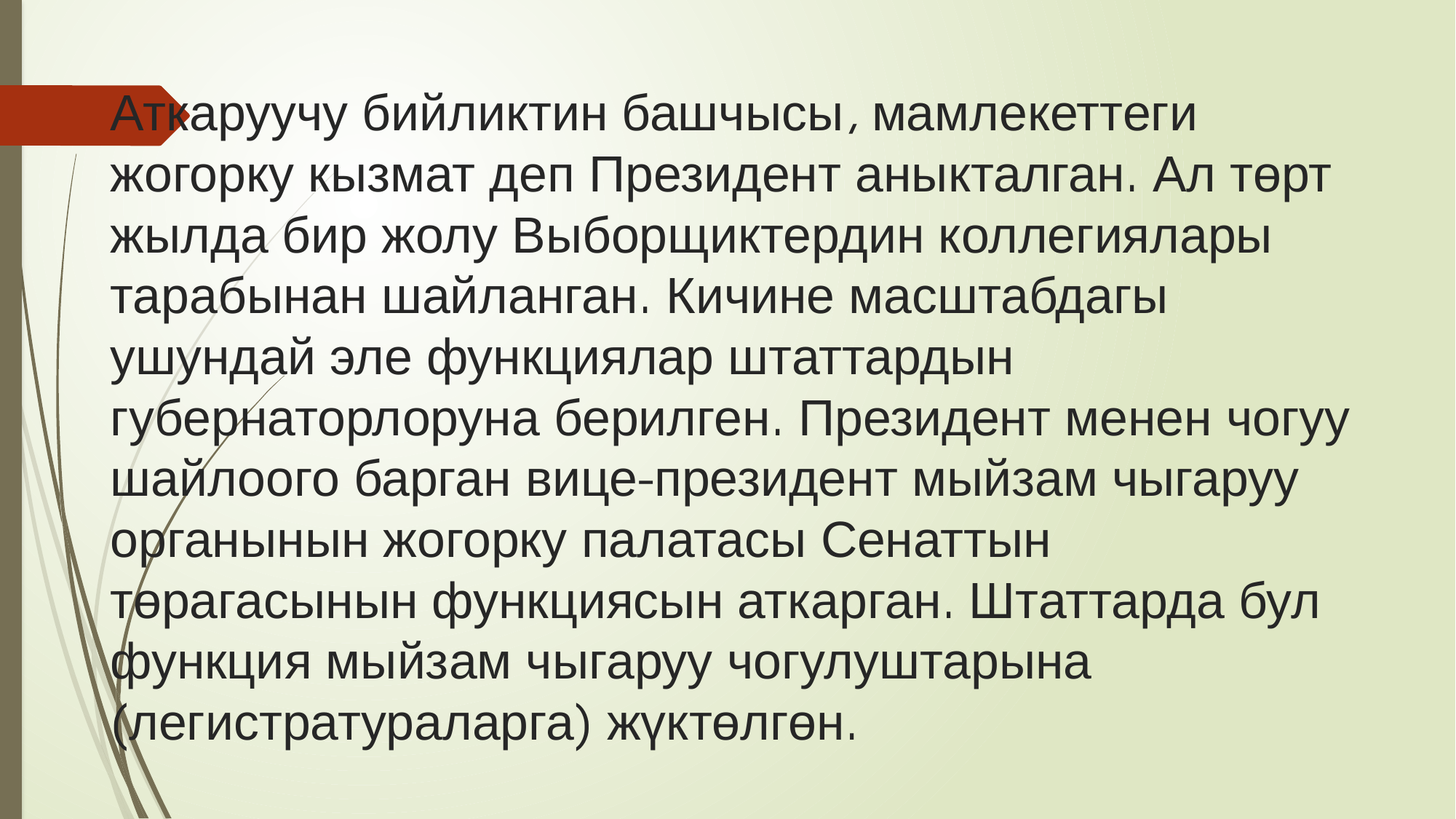

# Аткаруучу бийликтин башчысы, мамлекеттеги жогорку кызмат деп Президент аныкталган. Ал төрт жылда бир жолу Выборщиктердин коллегиялары  тарабынан шайланган. Кичине масштабдагы ушундай эле функциялар штаттардын губернаторлоруна берилген. Президент менен чогуу шайлоого барган вице-президент мыйзам чыгаруу органынын жогорку палатасы Сенаттын төрагасынын функциясын аткарган. Штаттарда бул функция мыйзам чыгаруу чогулуштарына (легистратураларга) жүктөлгөн.